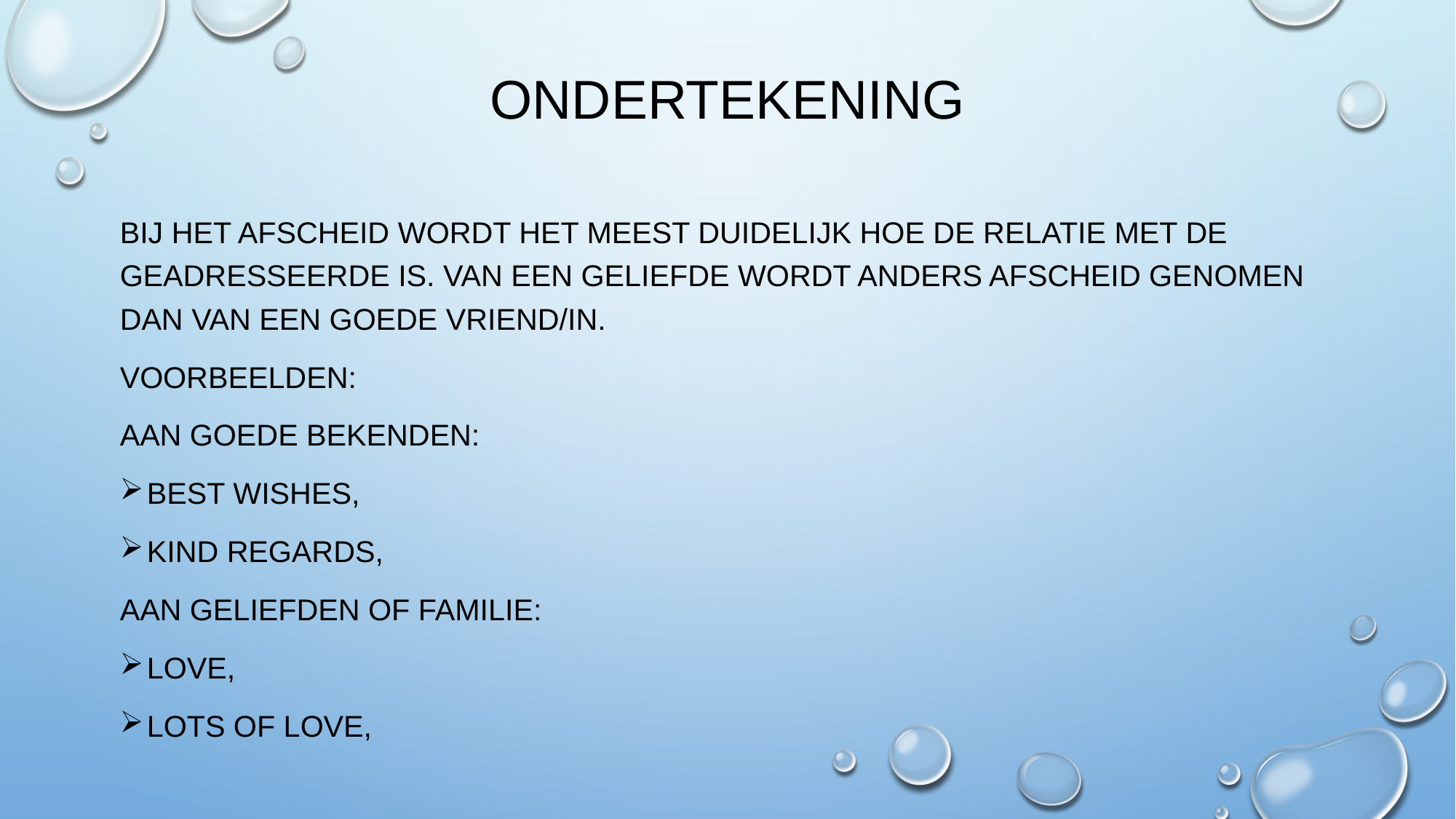

# ondertekening
Bij het afscheid wordt het meest duidelijk hoe de relatie met de geadresseerde is. Van een geliefde wordt anders afscheid genomen dan van een goede vriend/in.
Voorbeelden:
Aan goede bekenden:
Best wishes,
Kind regards,
Aan geliefden of familie:
Love,
Lots of love,